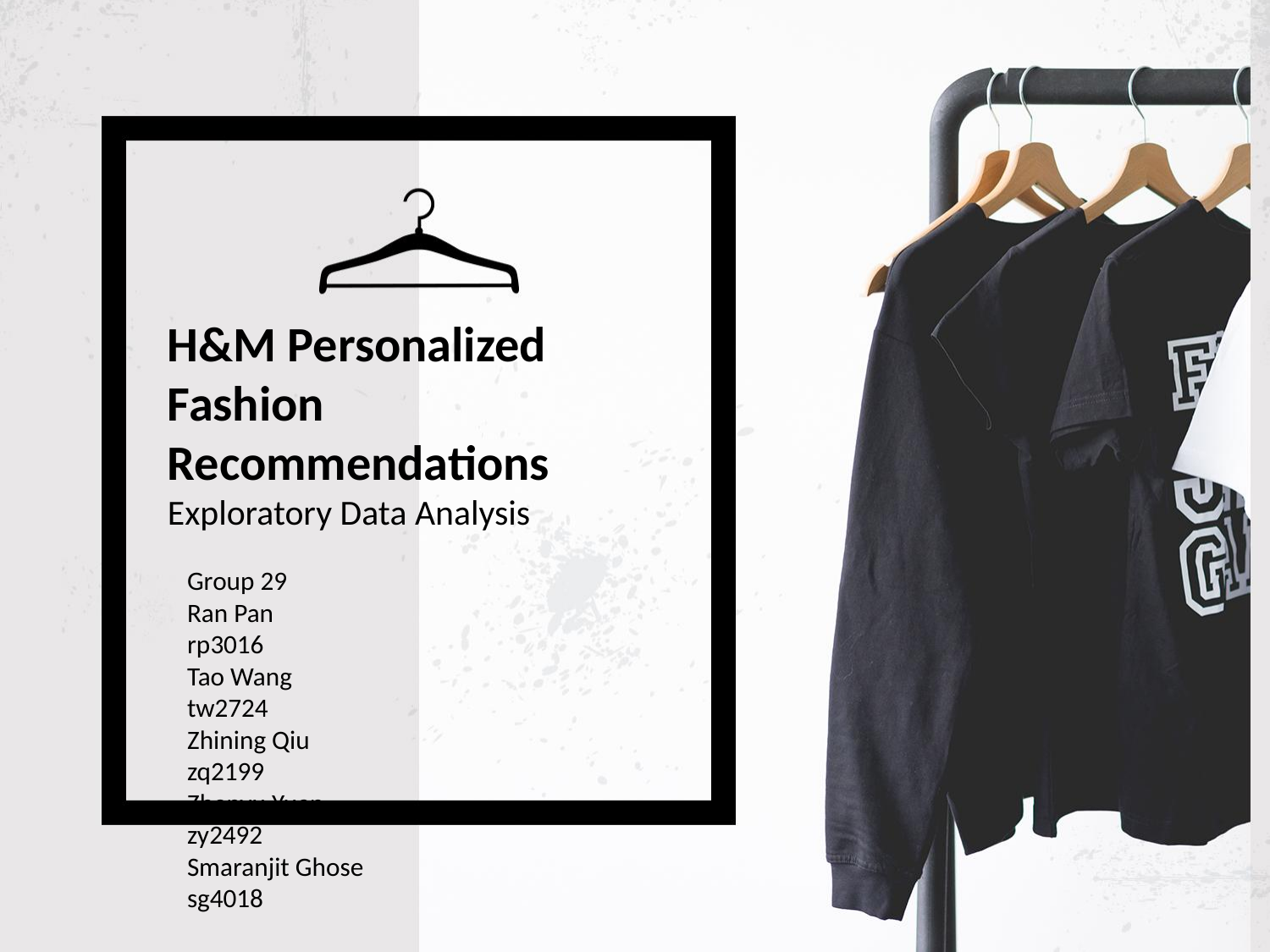

# H&M Personalized Fashion Recommendations
Exploratory Data Analysis

Group 29
Ran Pan 			rp3016
Tao Wang			tw2724
Zhining Qiu 		zq2199
Zhenyu Yuan		zy2492
Smaranjit Ghose		sg4018